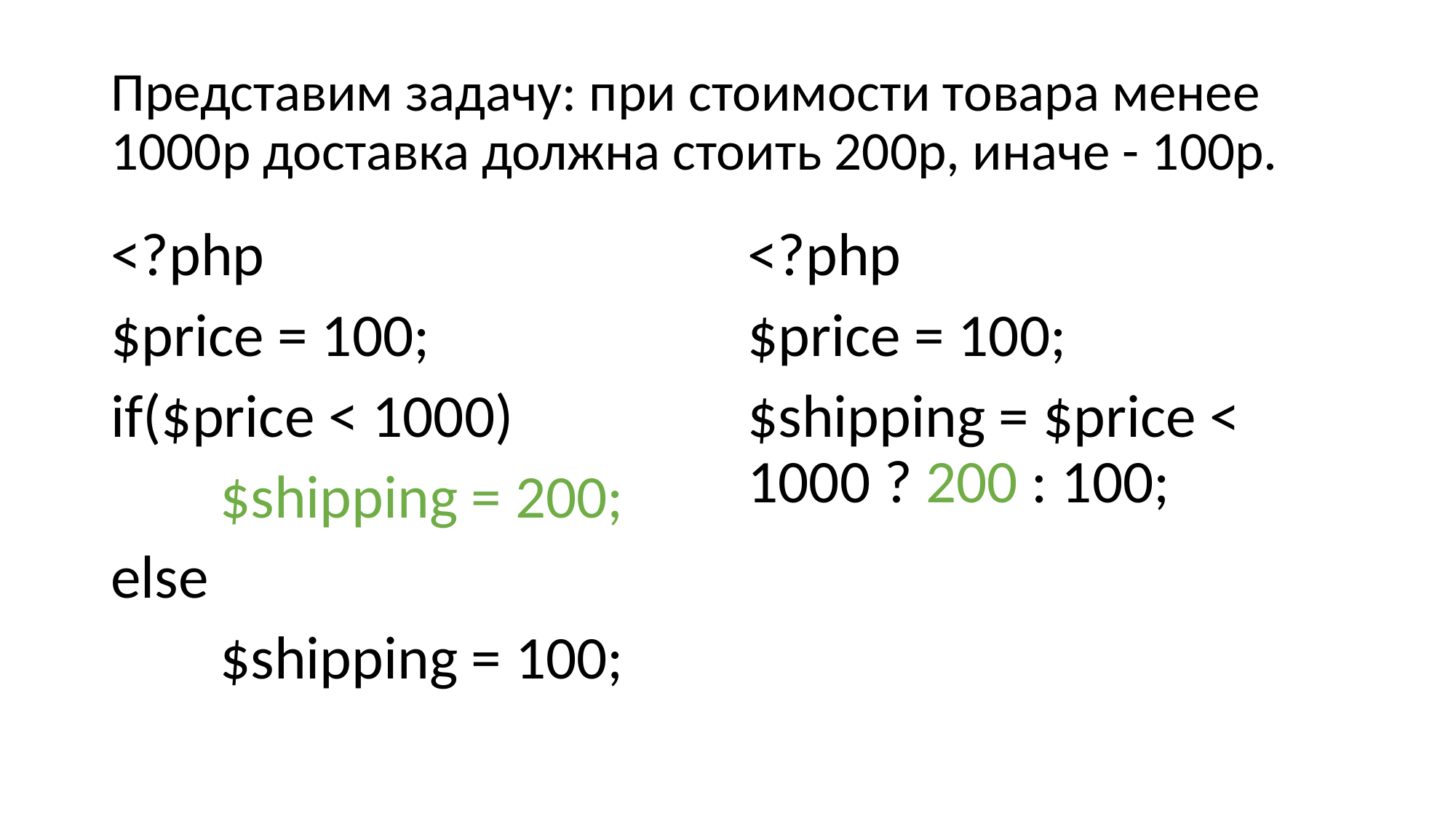

# Представим задачу: при стоимости товара менее 1000р доставка должна стоить 200р, иначе - 100р.
<?php
$price = 100;
if($price < 1000)
	$shipping = 200;
else
	$shipping = 100;
<?php
$price = 100;
$shipping = $price < 1000 ? 200 : 100;